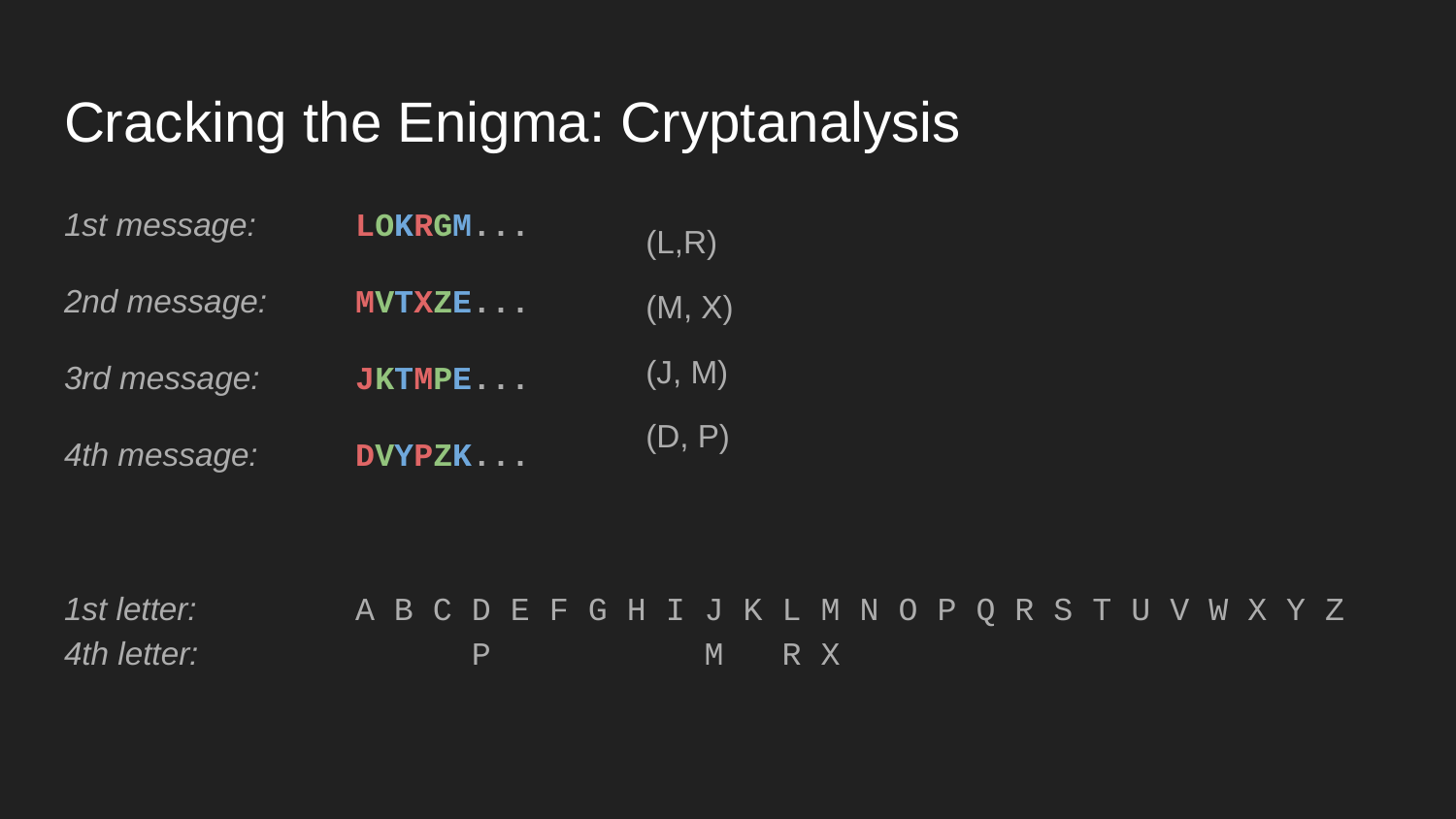

# Cracking the Enigma: Cryptanalysis
1st message: 	LOKRGM...
2nd message: 	MVTXZE...
3rd message: 	JKTMPE...
4th message: 	DVYPZK...

1st letter:		A B C D E F G H I J K L M N O P Q R S T U V W X Y Z
4th letter:		      P           M   R X

(L,R)
(M, X)
(J, M)
(D, P)